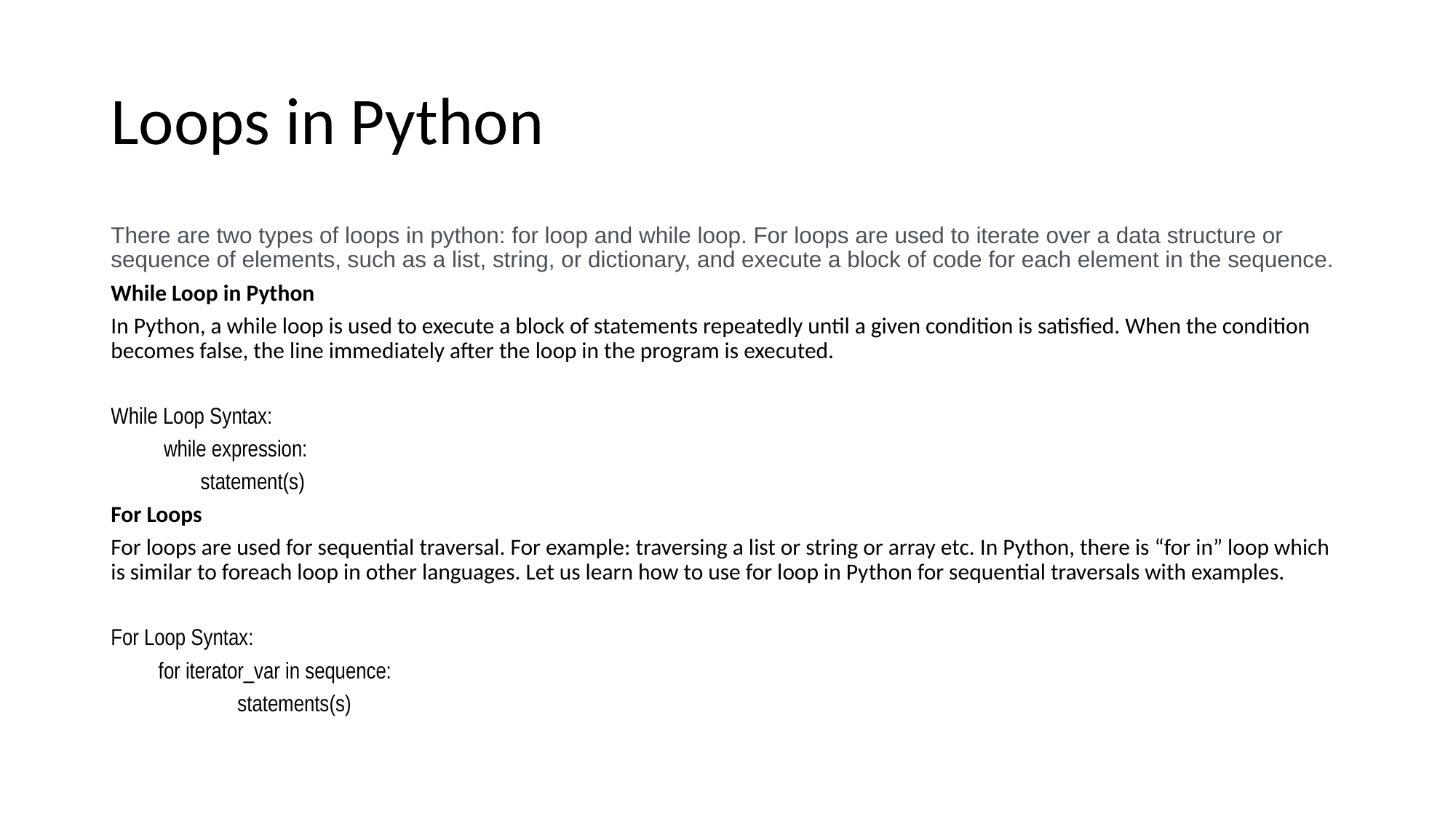

# Loops in Python
There are two types of loops in python: for loop and while loop. For loops are used to iterate over a data structure or sequence of elements, such as a list, string, or dictionary, and execute a block of code for each element in the sequence.
While Loop in Python
In Python, a while loop is used to execute a block of statements repeatedly until a given condition is satisfied. When the condition becomes false, the line immediately after the loop in the program is executed.

While Loop Syntax:
          while expression:
                 statement(s)
For Loops
For loops are used for sequential traversal. For example: traversing a list or string or array etc. In Python, there is “for in” loop which is similar to foreach loop in other languages. Let us learn how to use for loop in Python for sequential traversals with examples.

For Loop Syntax:
         for iterator_var in sequence:
                        statements(s)